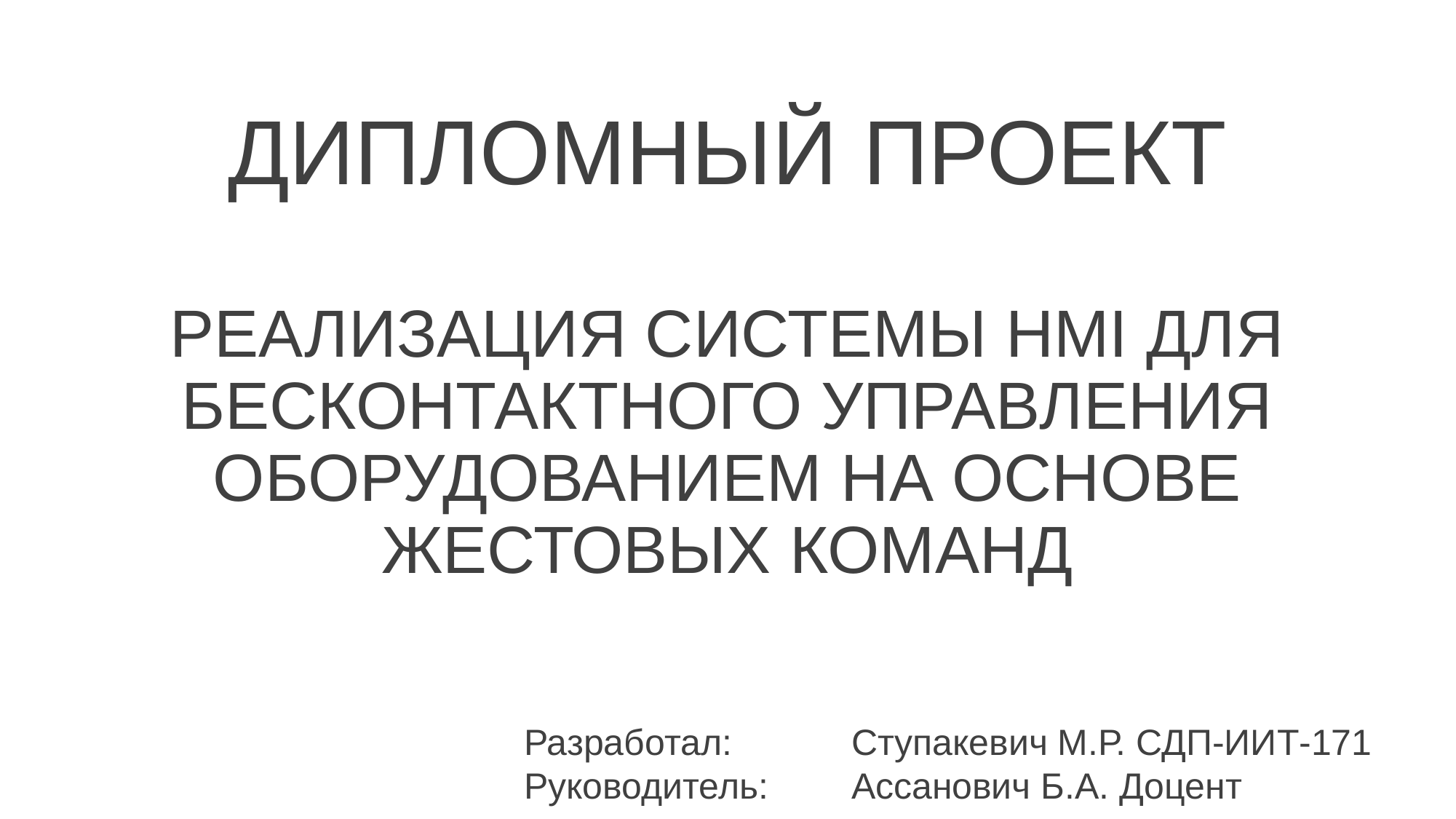

# ДИПЛОМНЫЙ ПРОЕКТ
РЕАЛИЗАЦИЯ СИСТЕМЫ HMI ДЛЯ БЕСКОНТАКТНОГО УПРАВЛЕНИЯ ОБОРУДОВАНИЕМ НА ОСНОВЕ ЖЕСТОВЫХ КОМАНД
Разработал: 	Ступакевич М.Р. СДП-ИИТ-171
Руководитель: 	Ассанович Б.А. Доцент